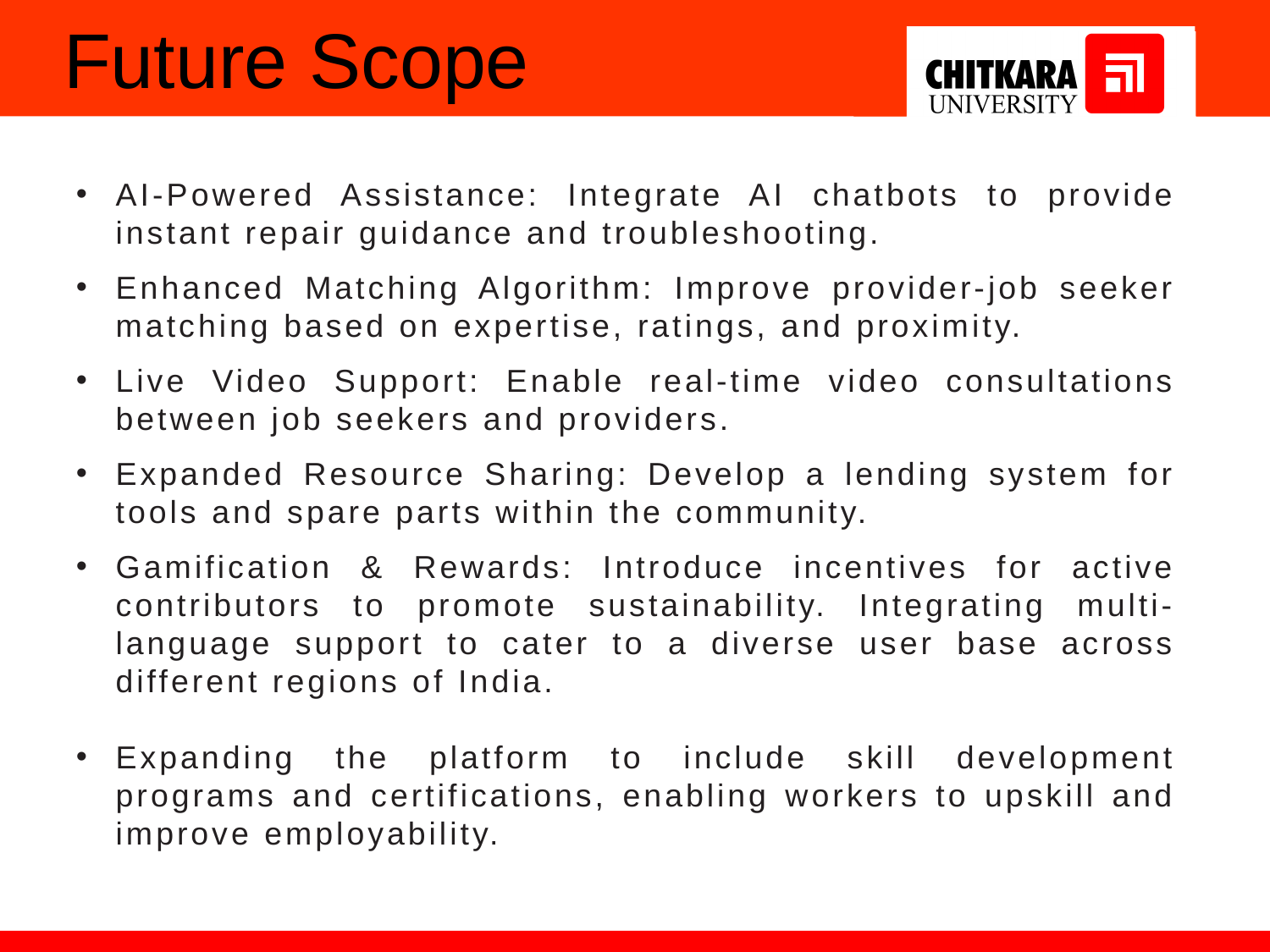

# Future Scope
AI-Powered Assistance: Integrate AI chatbots to provide instant repair guidance and troubleshooting.

Enhanced Matching Algorithm: Improve provider-job seeker matching based on expertise, ratings, and proximity.

Live Video Support: Enable real-time video consultations between job seekers and providers.

Expanded Resource Sharing: Develop a lending system for tools and spare parts within the community.

Gamification & Rewards: Introduce incentives for active contributors to promote sustainability. Integrating multi-language support to cater to a diverse user base across different regions of India.

Expanding the platform to include skill development programs and certifications, enabling workers to upskill and improve employability.